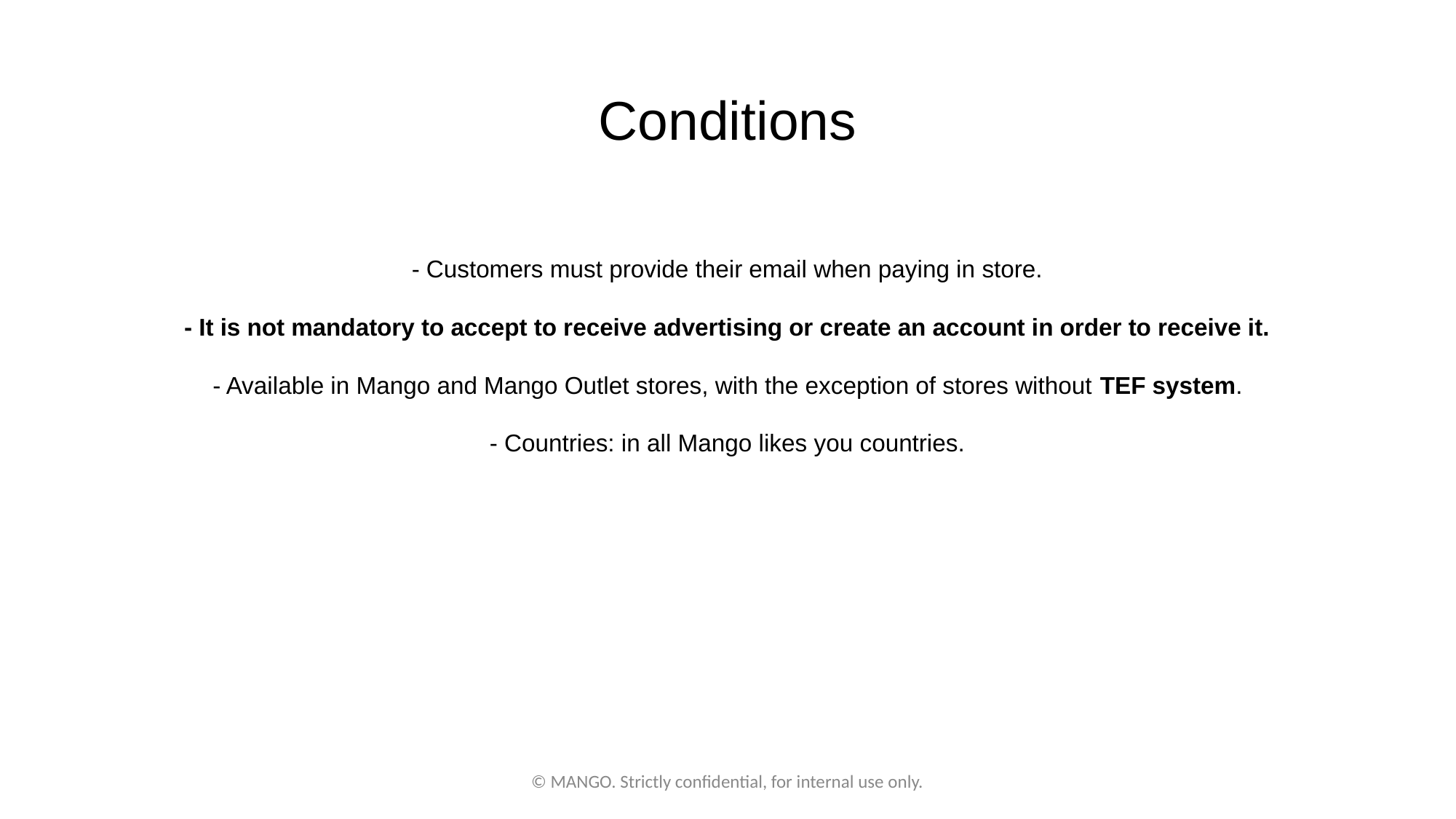

# Conditions
- Customers must provide their email when paying in store.

- It is not mandatory to accept to receive advertising or create an account in order to receive it.

- Available in Mango and Mango Outlet stores, with the exception of stores without TEF system.

- Countries: in all Mango likes you countries.

© MANGO. Strictly confidential, for internal use only.​​